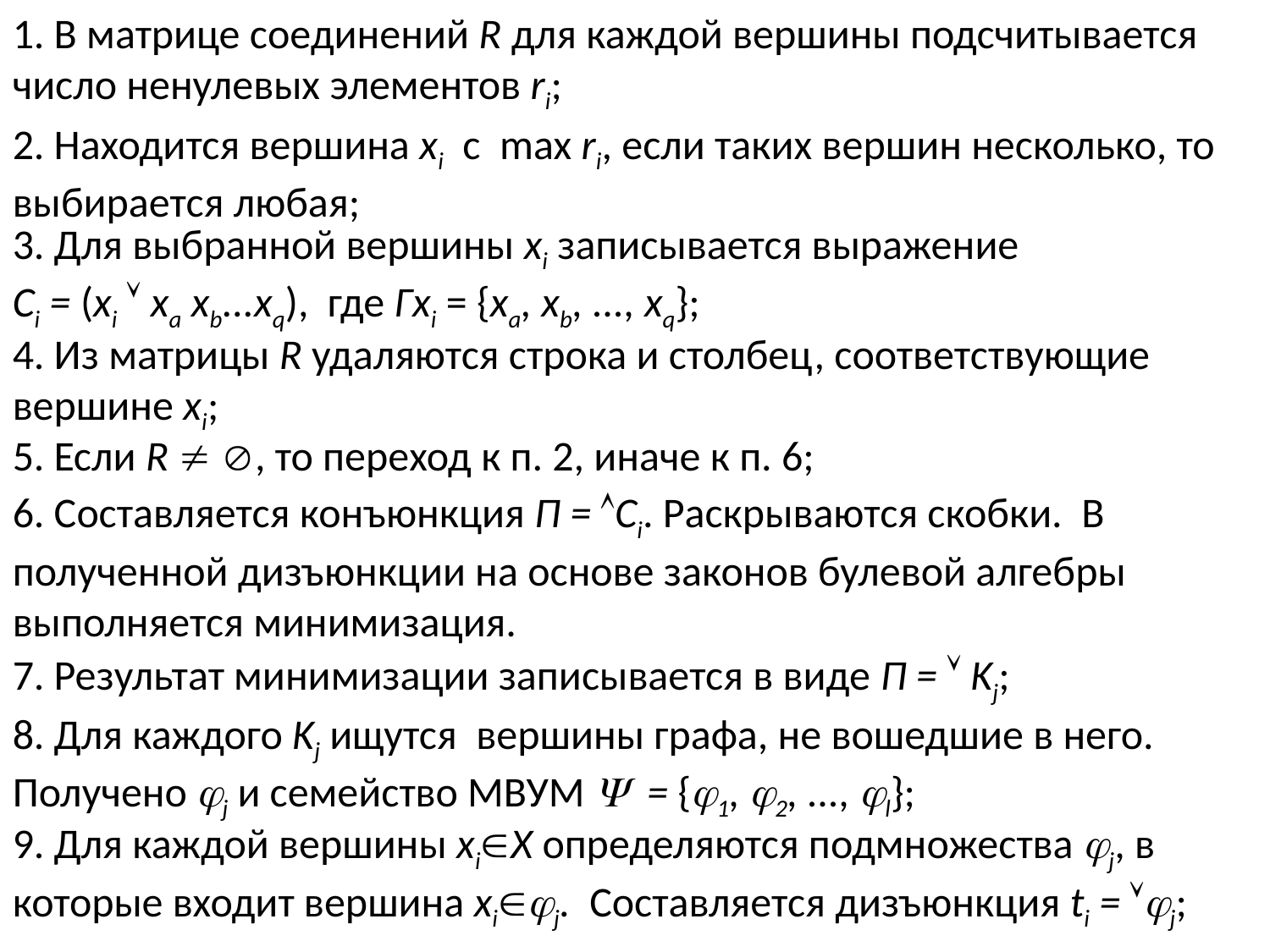

1. В матрице соединений R для каждой вершины подсчитывается число ненулевых элементов ri;
2. Находится вершина xi  с  max ri, если таких вершин несколько, то выбирается любая;
3. Для выбранной вершины xi записывается выражение
Ci = (xi ∨ xa xb...xq),  где Гxi = {xa, xb, ..., xq};
4. Из матрицы R удаляются строка и столбец, соответствующие вершине xi;
5. Если R ≠ ∅, то переход к п. 2, иначе к п. 6;
6. Составляется конъюнкция П = ∧Ci. Раскрываются скобки.  В полученной дизъюнкции на основе законов булевой алгебры выполняется минимизация.
7. Результат минимизации записывается в виде П = ∨ Kj;
8. Для каждого Kj ищутся  вершины графа, не вошедшие в него. Получено ϕj и семейство МВУМ Ψ  = {ϕ1, ϕ2, ..., ϕl};
9. Для каждой вершины xi∈Х определяются подмножества ϕj, в которые входит вершина xi∈ϕj.  Составляется дизъюнкция ti = ∨ϕj;